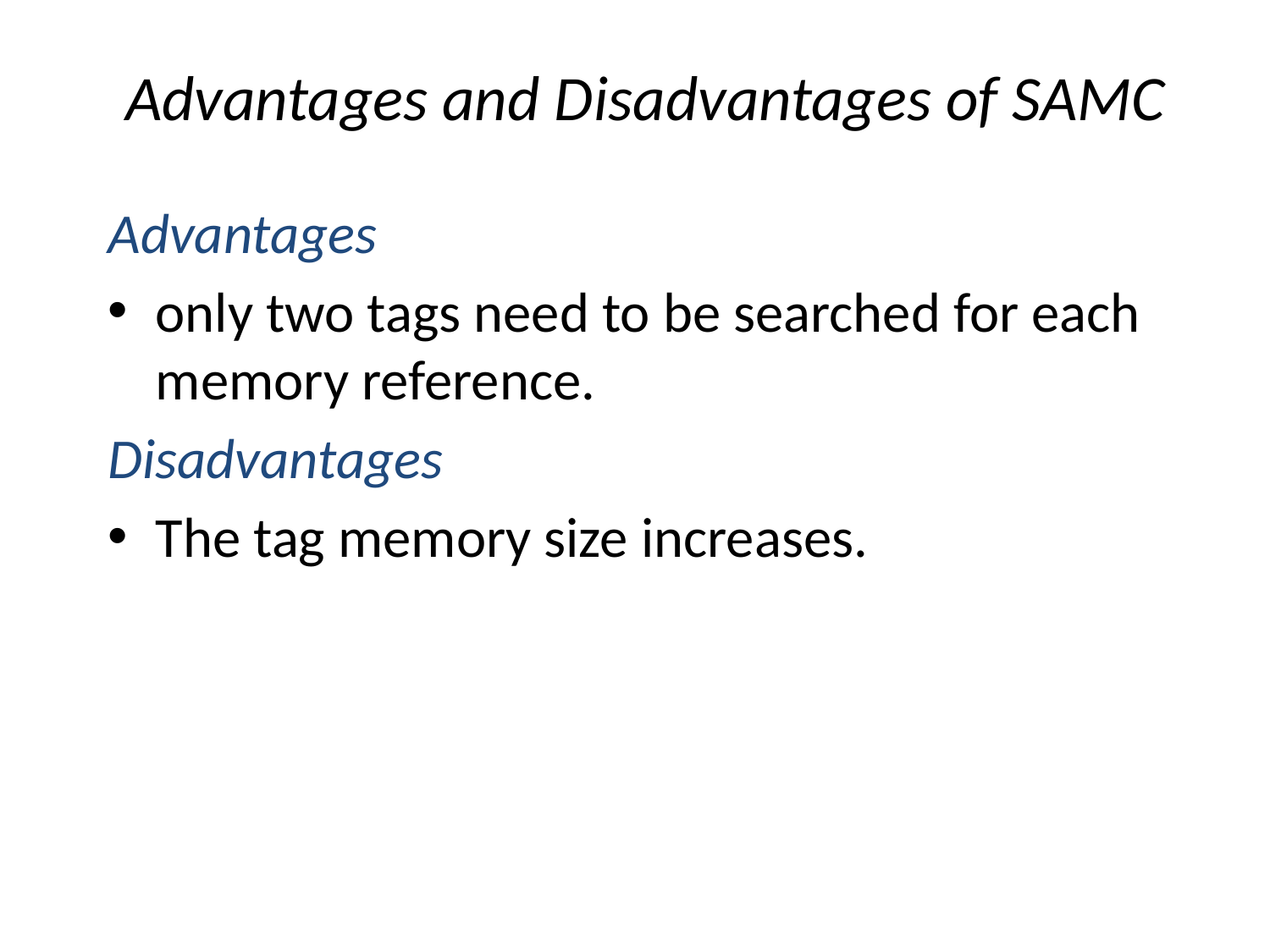

# Advantages and Disadvantages of SAMC
Advantages
only two tags need to be searched for each memory reference.
Disadvantages
The tag memory size increases.